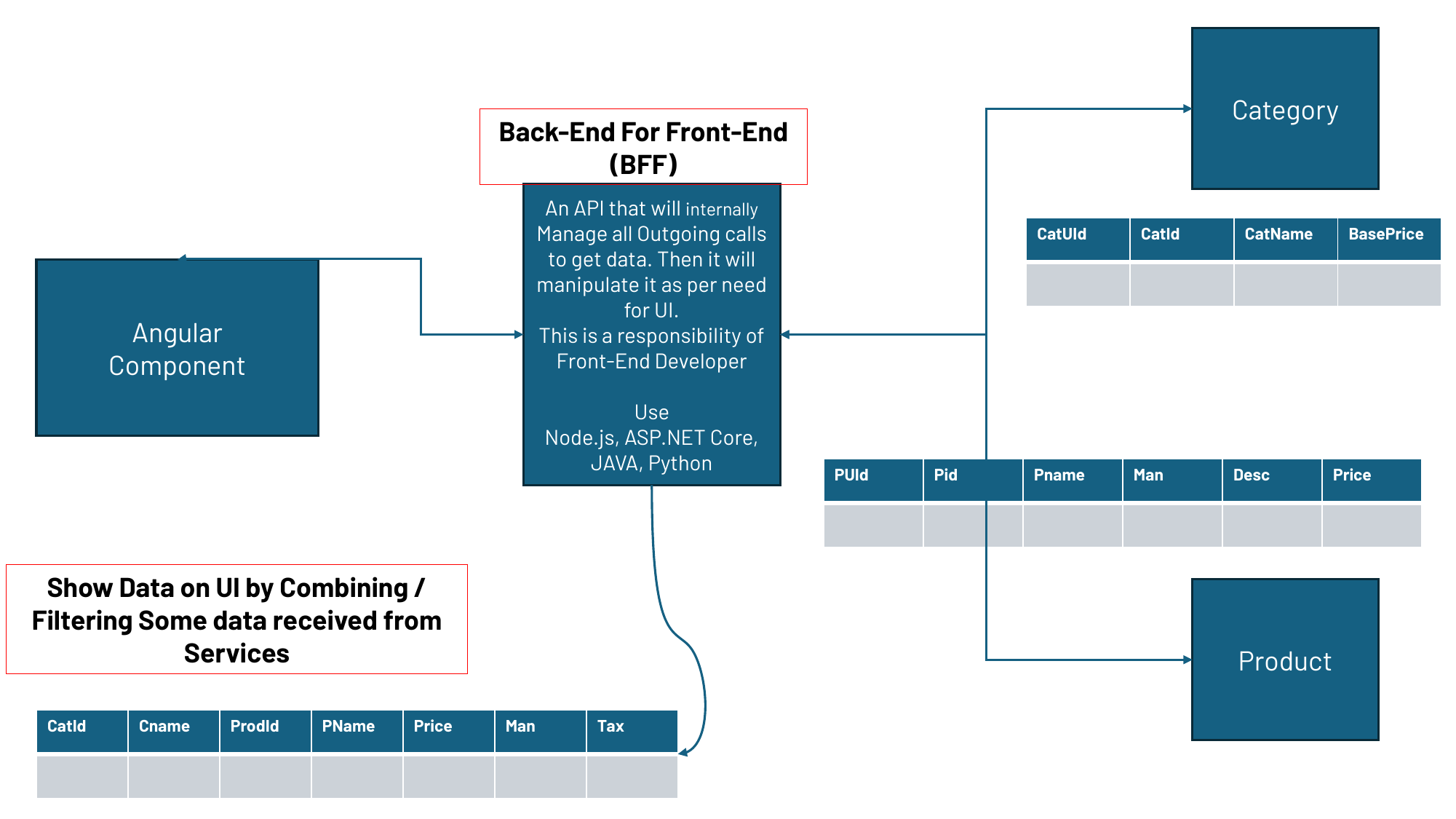

Category
Back-End For Front-End (BFF)
An API that will internally Manage all Outgoing calls to get data. Then it will manipulate it as per need for UI.
This is a responsibility of Front-End Developer

Use
Node.js, ASP.NET Core, JAVA, Python
| CatUId | CatId | CatName | BasePrice |
| --- | --- | --- | --- |
|  |  |  |  |
Angular
Component
| PUId | Pid | Pname | Man | Desc | Price |
| --- | --- | --- | --- | --- | --- |
|  |  |  |  |  |  |
Show Data on UI by Combining / Filtering Some data received from Services
Product
| CatId | Cname | ProdId | PName | Price | Man | Tax |
| --- | --- | --- | --- | --- | --- | --- |
|  |  |  |  |  |  |  |